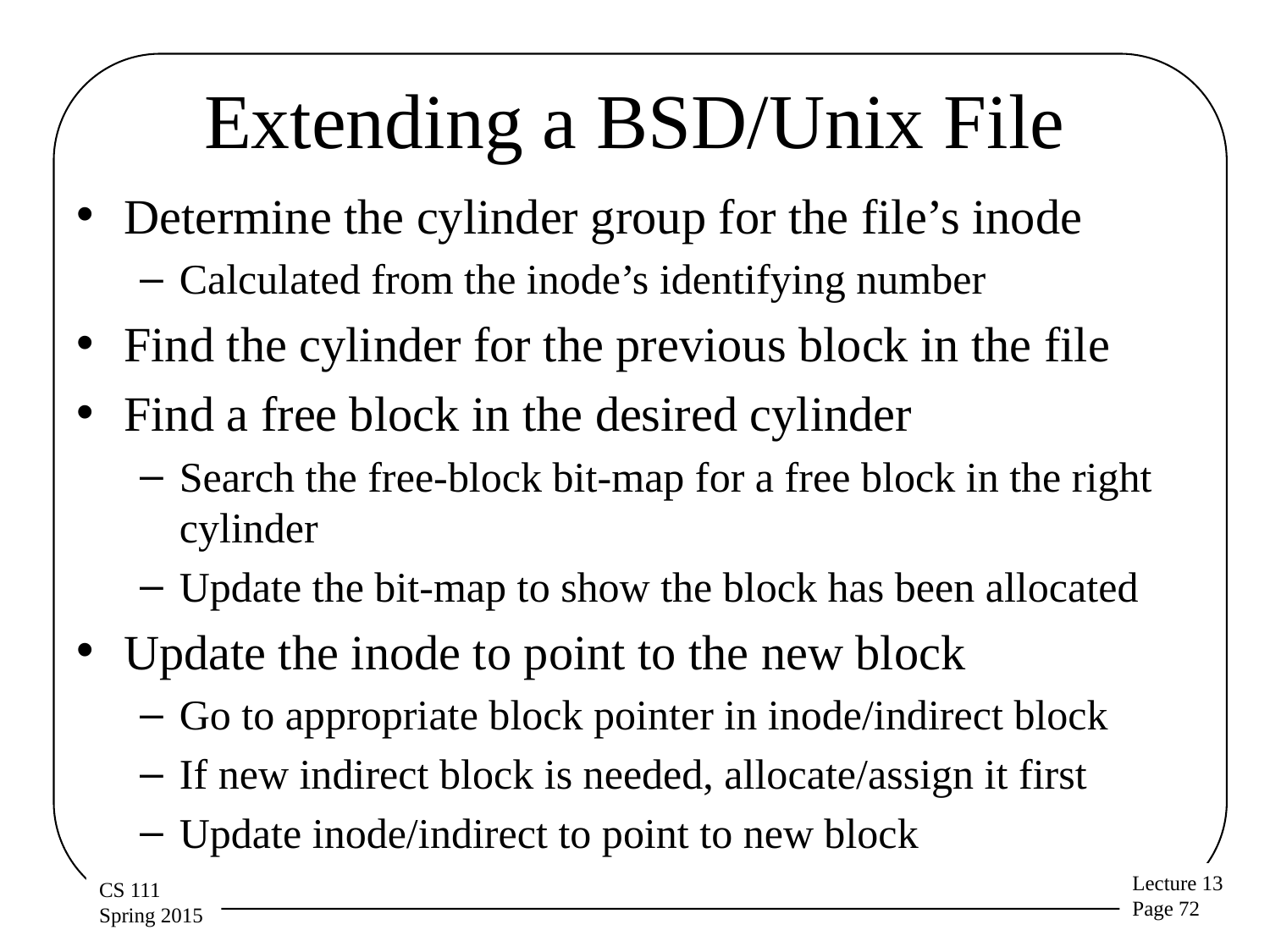

# Extending a BSD/Unix File
Determine the cylinder group for the file’s inode
Calculated from the inode’s identifying number
Find the cylinder for the previous block in the file
Find a free block in the desired cylinder
Search the free-block bit-map for a free block in the right cylinder
Update the bit-map to show the block has been allocated
Update the inode to point to the new block
Go to appropriate block pointer in inode/indirect block
If new indirect block is needed, allocate/assign it first
Update inode/indirect to point to new block